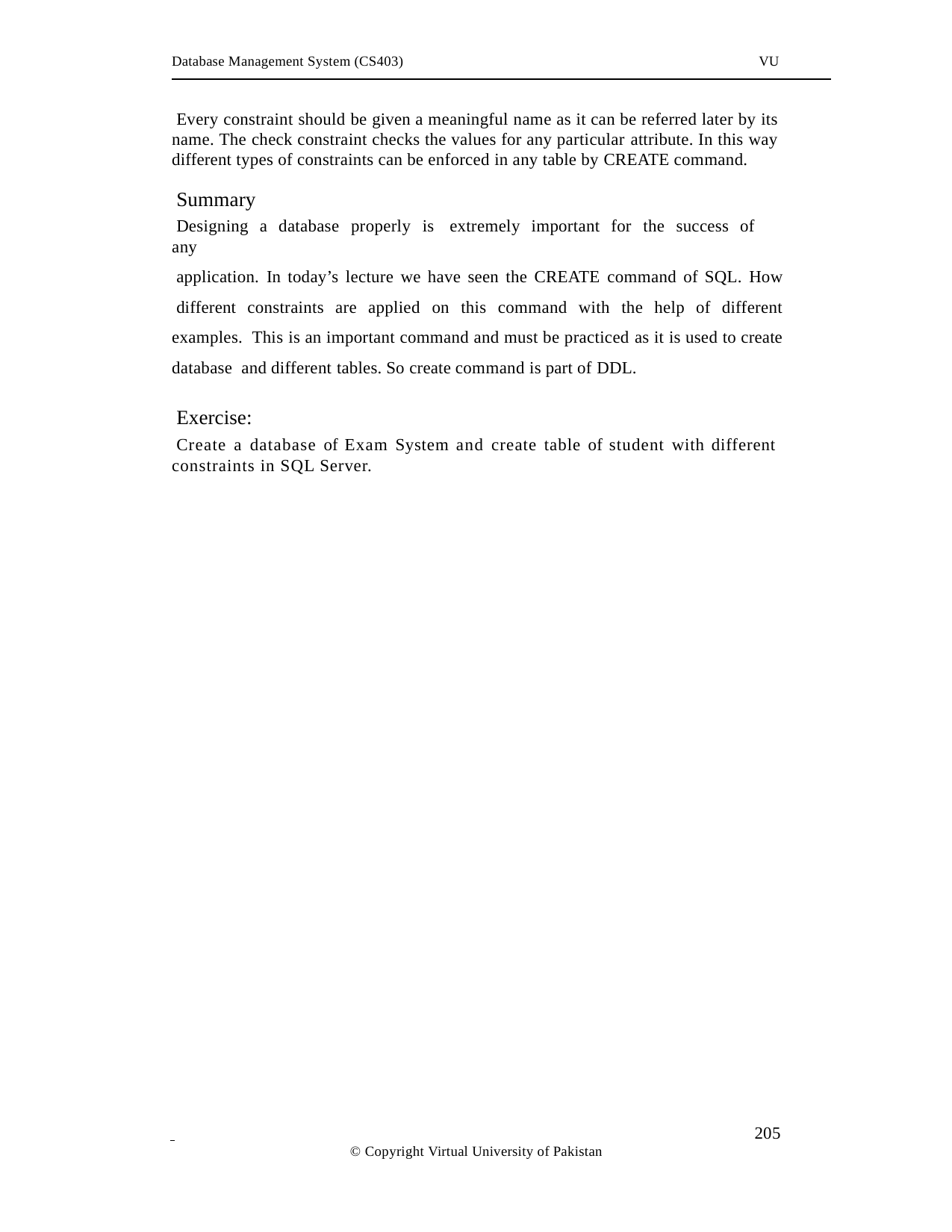

Database Management System (CS403)
VU

Every constraint should be given a meaningful name as it can be referred later by its  name. The check constraint checks the values for any particular attribute. In this way  different types of constraints can be enforced in any table by CREATE command.

Summary
Designing  a  database  properly  is  extremely  important  for  the  success  of      any
application. In today’s lecture we have seen the CREATE command of SQL. How
different constraints are applied on this command with the help of different examples.  This is an important command and must be practiced as it is used to create database  and different tables. So create command is part of DDL.

Exercise:
Create a database of Exam System and create table of student with different  constraints in SQL Server.
 	205
© Copyright Virtual University of Pakistan